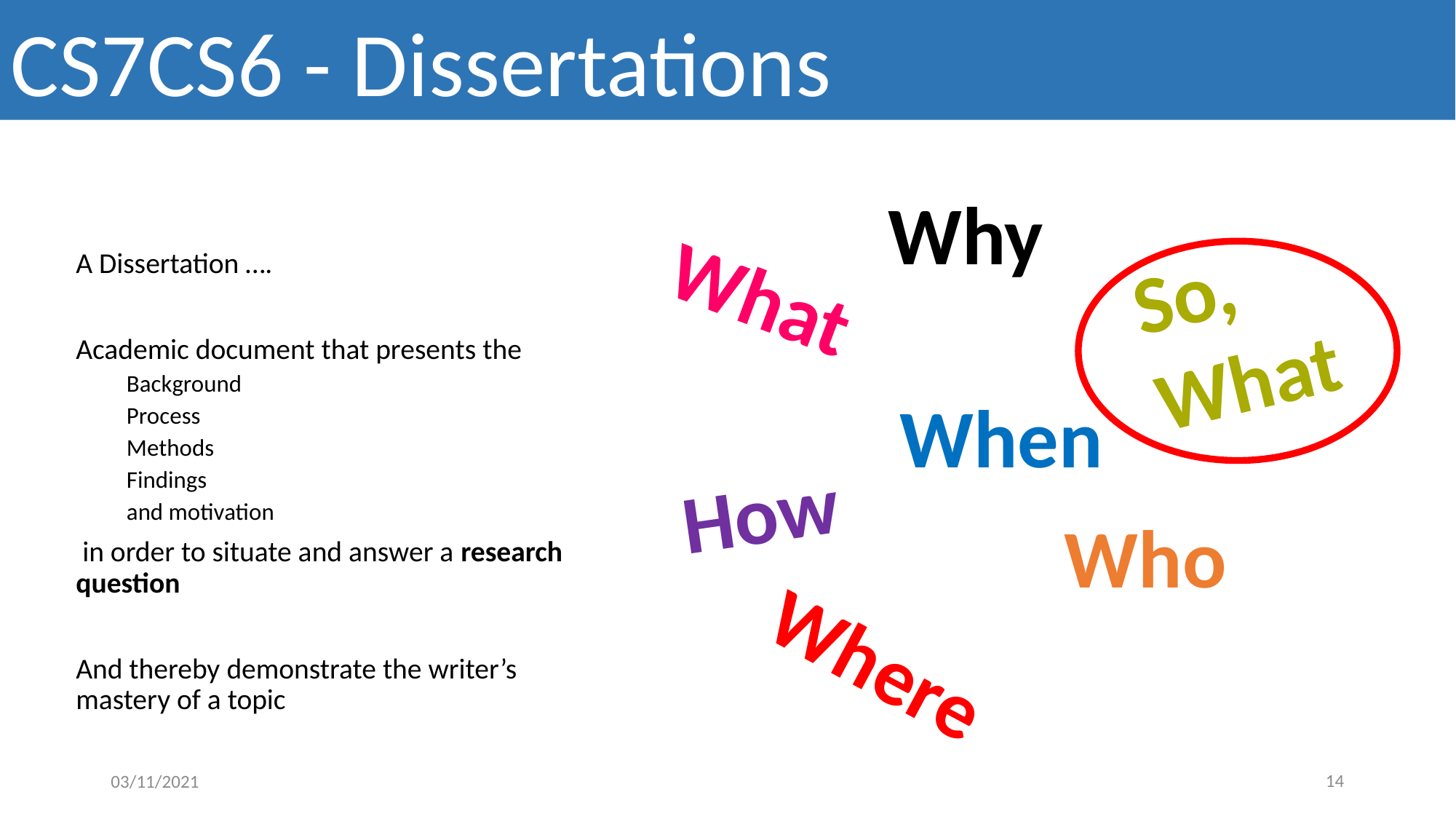

CS7CS6 - Dissertations
Why
What
When
How
Who
Where
So, What

A Dissertation ….

Academic document that presents the
Background
Process
Methods
Findings
and motivation
 in order to situate and answer a research question

And thereby demonstrate the writer’s mastery of a topic
14
03/11/2021